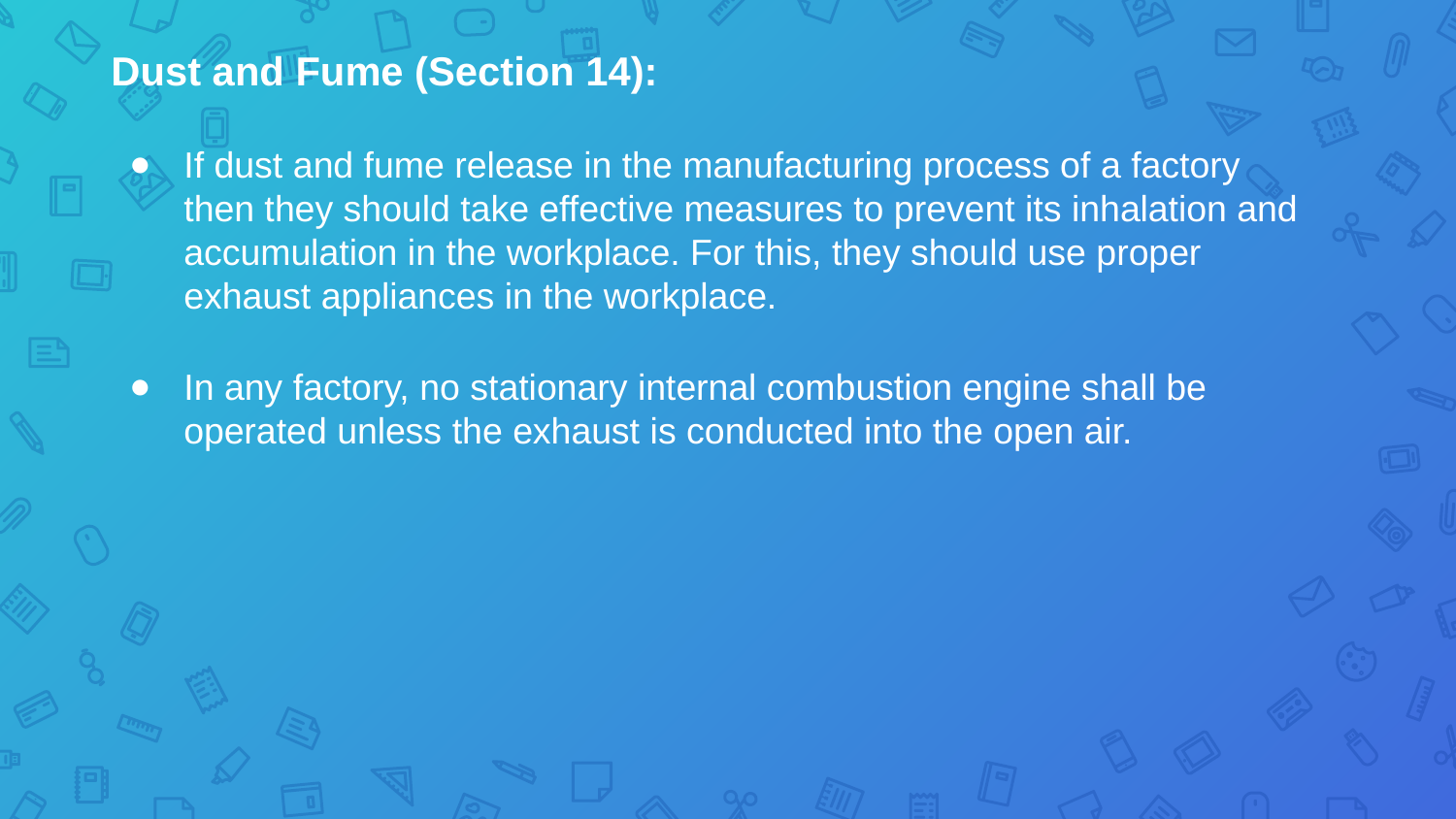

Dust and Fume (Section 14):

If dust and fume release in the manufacturing process of a factory then they should take effective measures to prevent its inhalation and accumulation in the workplace. For this, they should use proper exhaust appliances in the workplace.

In any factory, no stationary internal combustion engine shall be operated unless the exhaust is conducted into the open air.